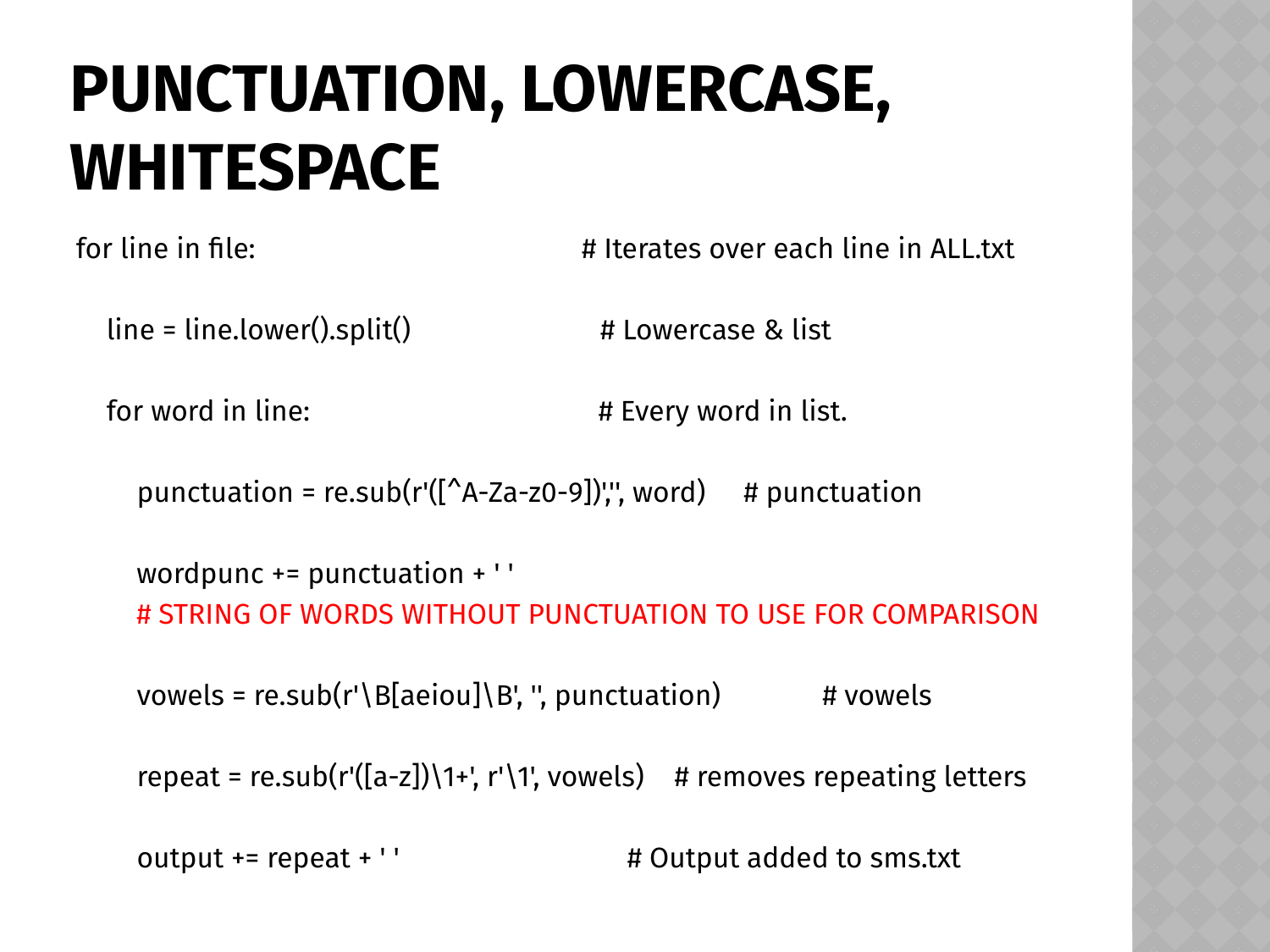

# Punctuation, lowercase, whitespace
for line in file:                                           # Iterates over each line in ALL.txt

    line = line.lower().split()                         # Lowercase & list

    for word in line:                                      # Every word in list.

        punctuation = re.sub(r'([^A-Za-z0-9])','', word)	# punctuation

	   wordpunc += punctuation + ' '
	   # STRING OF WORDS WITHOUT PUNCTUATION TO USE FOR COMPARISON

        vowels = re.sub(r'\B[aeiou]\B', '', punctuation)    	# vowels

        repeat = re.sub(r'([a-z])\1+', r'\1', vowels)    # removes repeating letters

        output += repeat + ' '                              # Output added to sms.txt